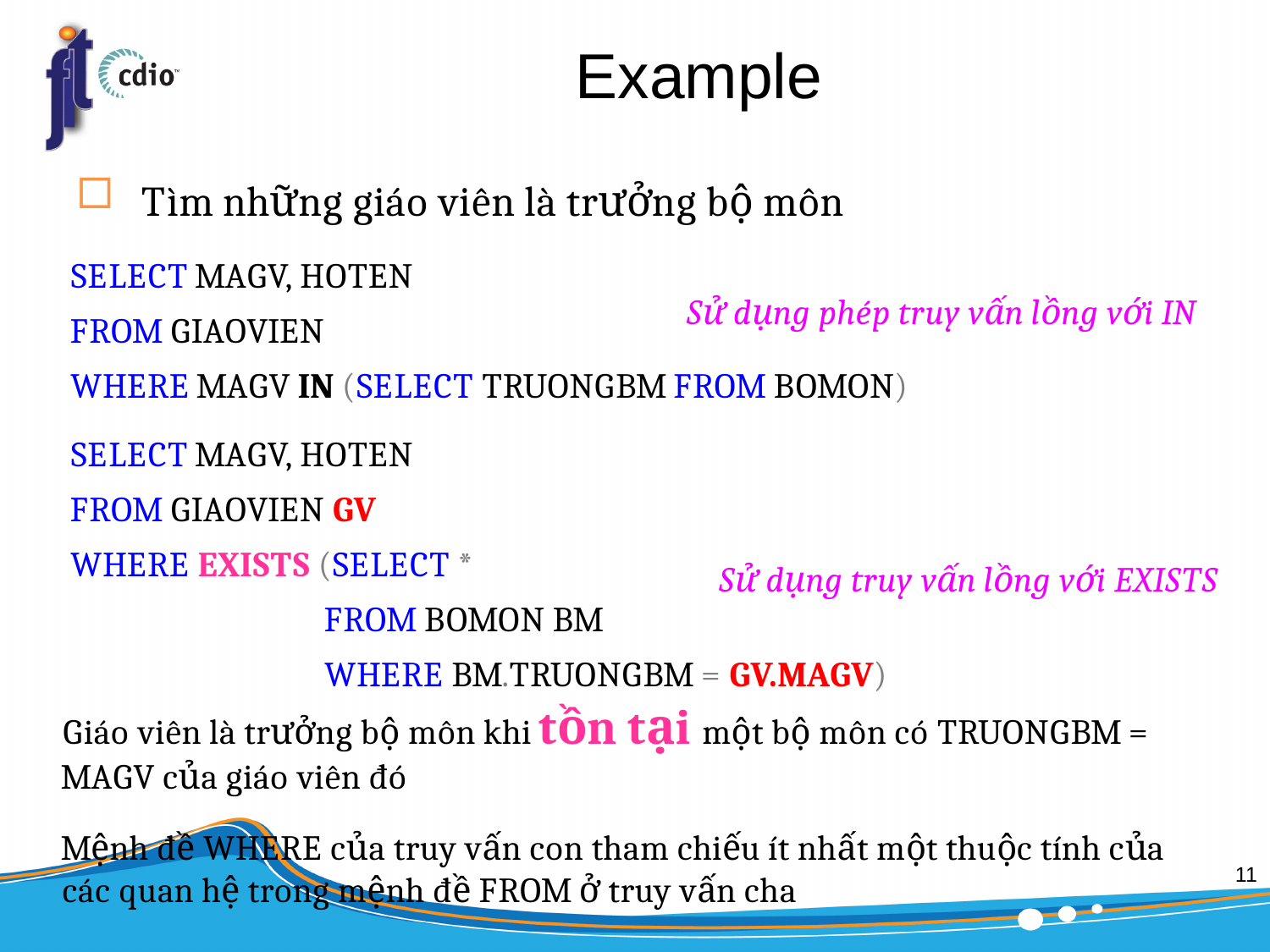

# Example
Tìm những giáo viên là trưởng bộ môn

SELECT MAGV, HOTEN
FROM GIAOVIEN
WHERE MAGV IN (SELECT TRUONGBM FROM BOMON)
Sử dụng phép truy vấn lồng với IN
SELECT MAGV, HOTEN
FROM GIAOVIEN GV
WHERE EXISTS (SELECT *
		FROM BOMON BM
		WHERE BM.TRUONGBM = GV.MAGV)
Sử dụng truy vấn lồng với EXISTS
Giáo viên là trưởng bộ môn khi tồn tại một bộ môn có TRUONGBM = MAGV của giáo viên đó
Mệnh đề WHERE của truy vấn con tham chiếu ít nhất một thuộc tính của các quan hệ trong mệnh đề FROM ở truy vấn cha
11